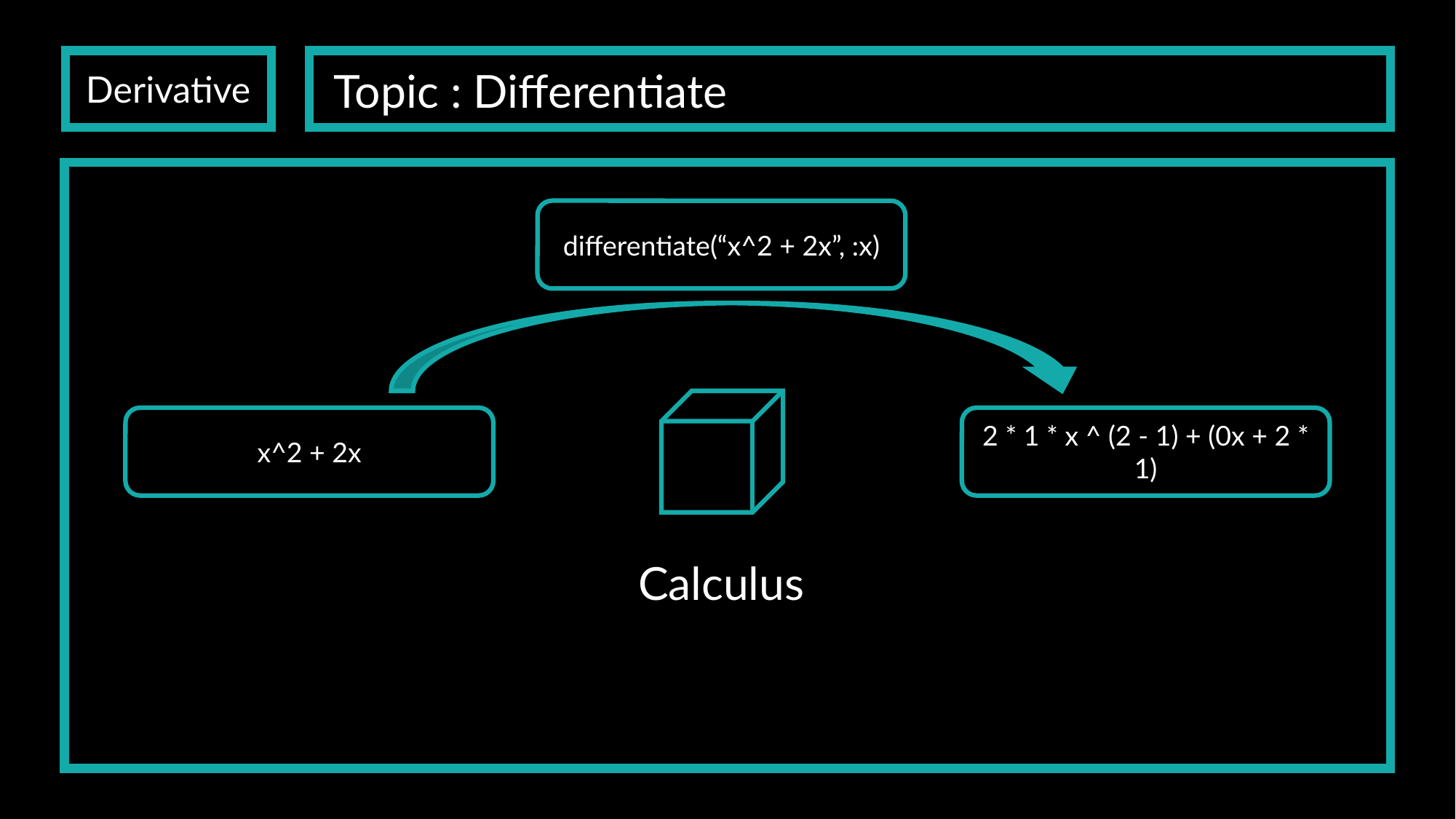

Topic : Differentiate
Derivative

differentiate(“x^2 + 2x”, :x)

x^2 + 2x
2 * 1 * x ^ (2 - 1) + (0x + 2 * 1)
Calculus